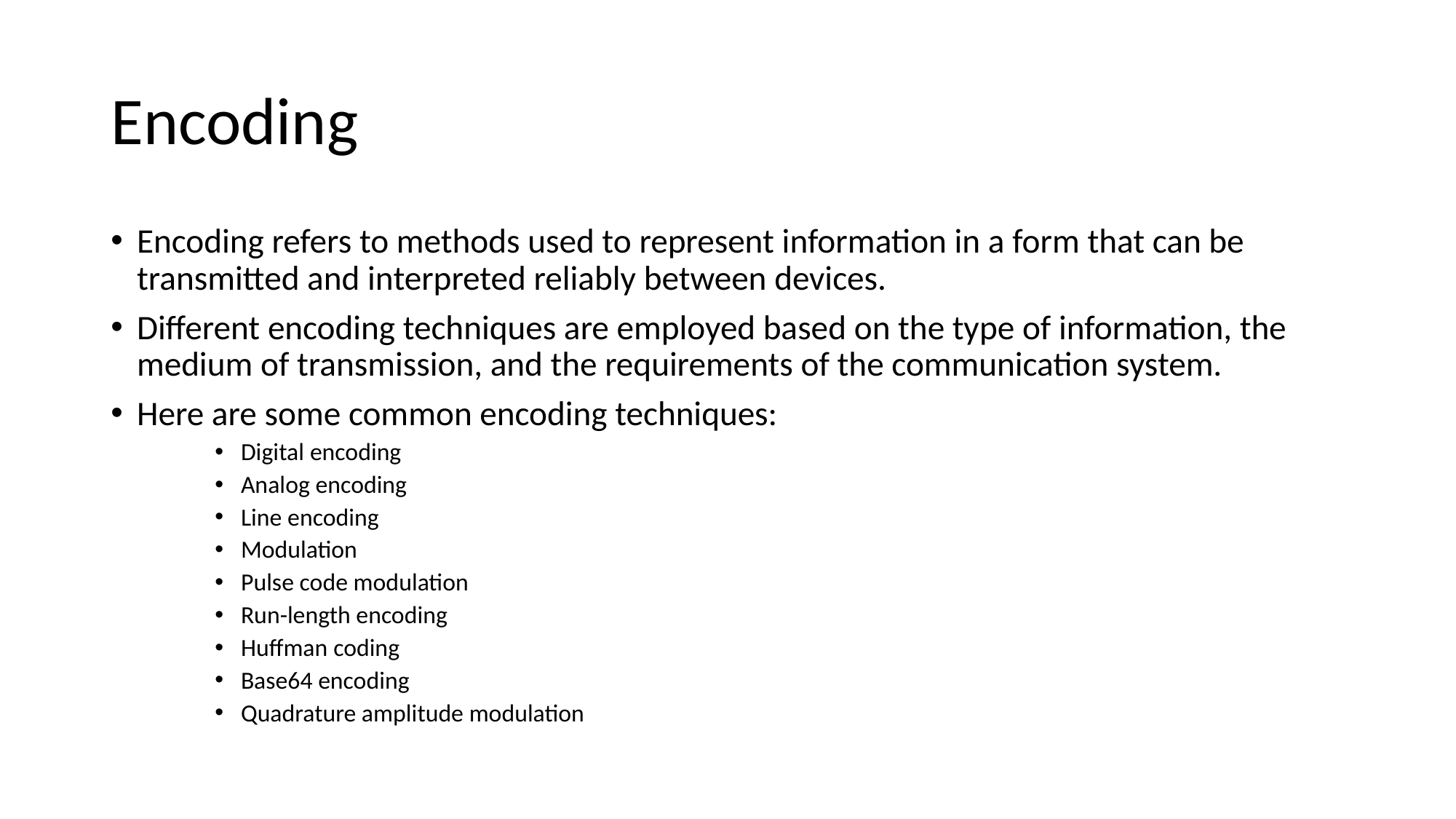

# Encoding
Encoding refers to methods used to represent information in a form that can be transmitted and interpreted reliably between devices.
Different encoding techniques are employed based on the type of information, the medium of transmission, and the requirements of the communication system.
Here are some common encoding techniques:
Digital encoding
Analog encoding
Line encoding
Modulation
Pulse code modulation
Run-length encoding
Huffman coding
Base64 encoding
Quadrature amplitude modulation